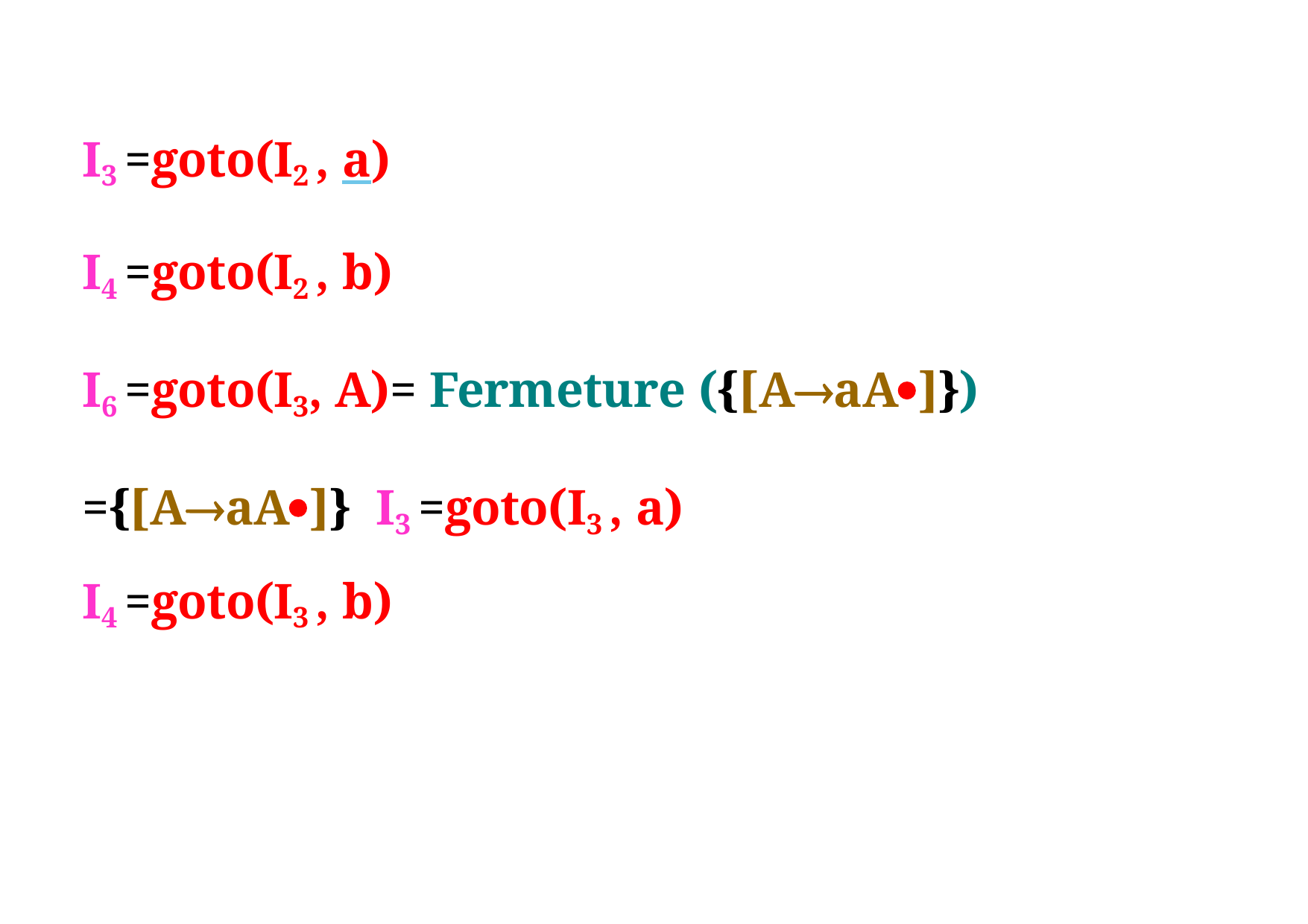

I3 =goto(I2 , a)
I4 =goto(I2 , b)
I6 =goto(I3, A)= Fermeture ({[A→aA•]}) ={[A→aA•]}  I3 =goto(I3 , a)
I4 =goto(I3 , b)